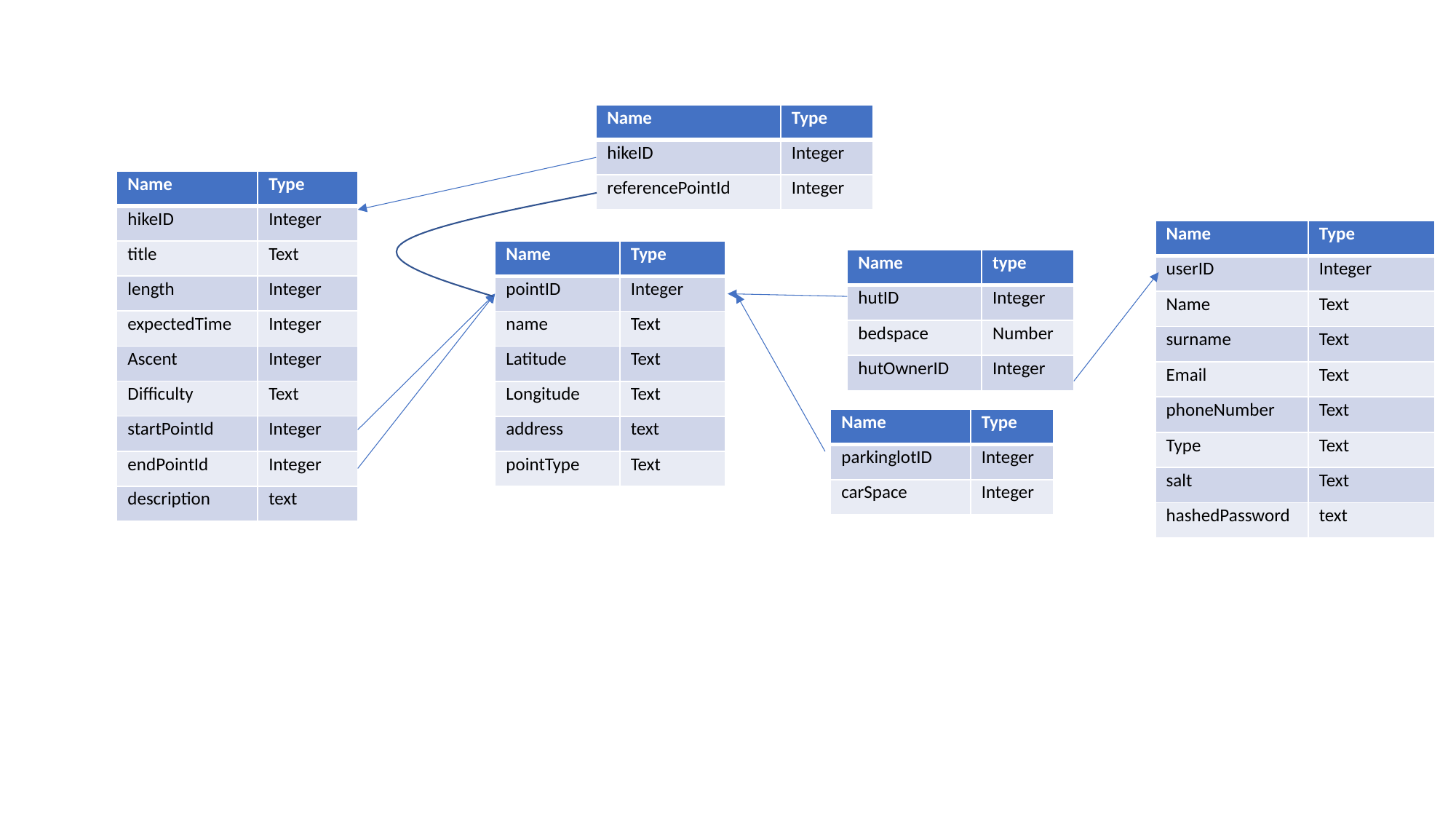

| Name | Type |
| --- | --- |
| hikeID | Integer |
| referencePointId | Integer |
| Name | Type |
| --- | --- |
| hikeID | Integer |
| title | Text |
| length | Integer |
| expectedTime | Integer |
| Ascent | Integer |
| Difficulty | Text |
| startPointId | Integer |
| endPointId | Integer |
| description | text |

| Name | Type |
| --- | --- |
| userID | Integer |
| Name | Text |
| surname | Text |
| Email | Text |
| phoneNumber | Text |
| Type | Text |
| salt | Text |
| hashedPassword | text |
| Name | Type |
| --- | --- |
| pointID | Integer |
| name | Text |
| Latitude | Text |
| Longitude | Text |
| address | text |
| pointType | Text |
| Name | type |
| --- | --- |
| hutID | Integer |
| bedspace | Number |
| hutOwnerID | Integer |
| Name | Type |
| --- | --- |
| parkinglotID | Integer |
| carSpace | Integer |